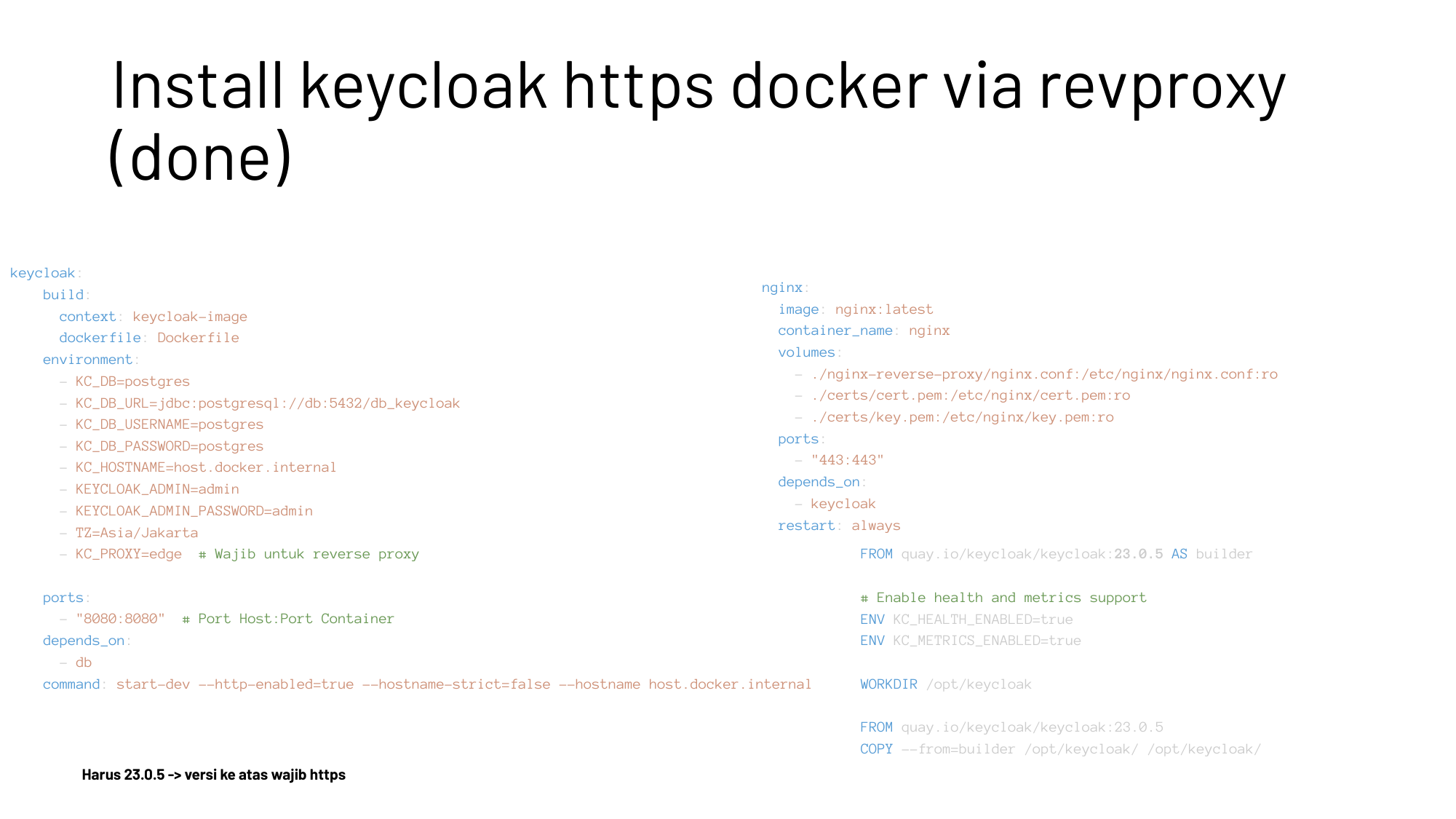

# Install keycloak https docker via revproxy (done)
keycloak:
    build:
      context: keycloak-image
      dockerfile: Dockerfile
    environment:
      - KC_DB=postgres
      - KC_DB_URL=jdbc:postgresql://db:5432/db_keycloak
      - KC_DB_USERNAME=postgres
      - KC_DB_PASSWORD=postgres
      - KC_HOSTNAME=host.docker.internal
      - KEYCLOAK_ADMIN=admin
      - KEYCLOAK_ADMIN_PASSWORD=admin
      - TZ=Asia/Jakarta
      - KC_PROXY=edge  # Wajib untuk reverse proxy

    ports:
      - "8080:8080"  # Port Host:Port Container
    depends_on:
      - db
    command: start-dev --http-enabled=true --hostname-strict=false --hostname host.docker.internal
  nginx:
    image: nginx:latest
    container_name: nginx
    volumes:
      - ./nginx-reverse-proxy/nginx.conf:/etc/nginx/nginx.conf:ro
      - ./certs/cert.pem:/etc/nginx/cert.pem:ro
      - ./certs/key.pem:/etc/nginx/key.pem:ro
    ports:
      - "443:443"
    depends_on:
      - keycloak
    restart: always
FROM quay.io/keycloak/keycloak:23.0.5 AS builder
# Enable health and metrics support
ENV KC_HEALTH_ENABLED=true
ENV KC_METRICS_ENABLED=true
WORKDIR /opt/keycloak
FROM quay.io/keycloak/keycloak:23.0.5
COPY --from=builder /opt/keycloak/ /opt/keycloak/
Harus 23.0.5 -> versi ke atas wajib https